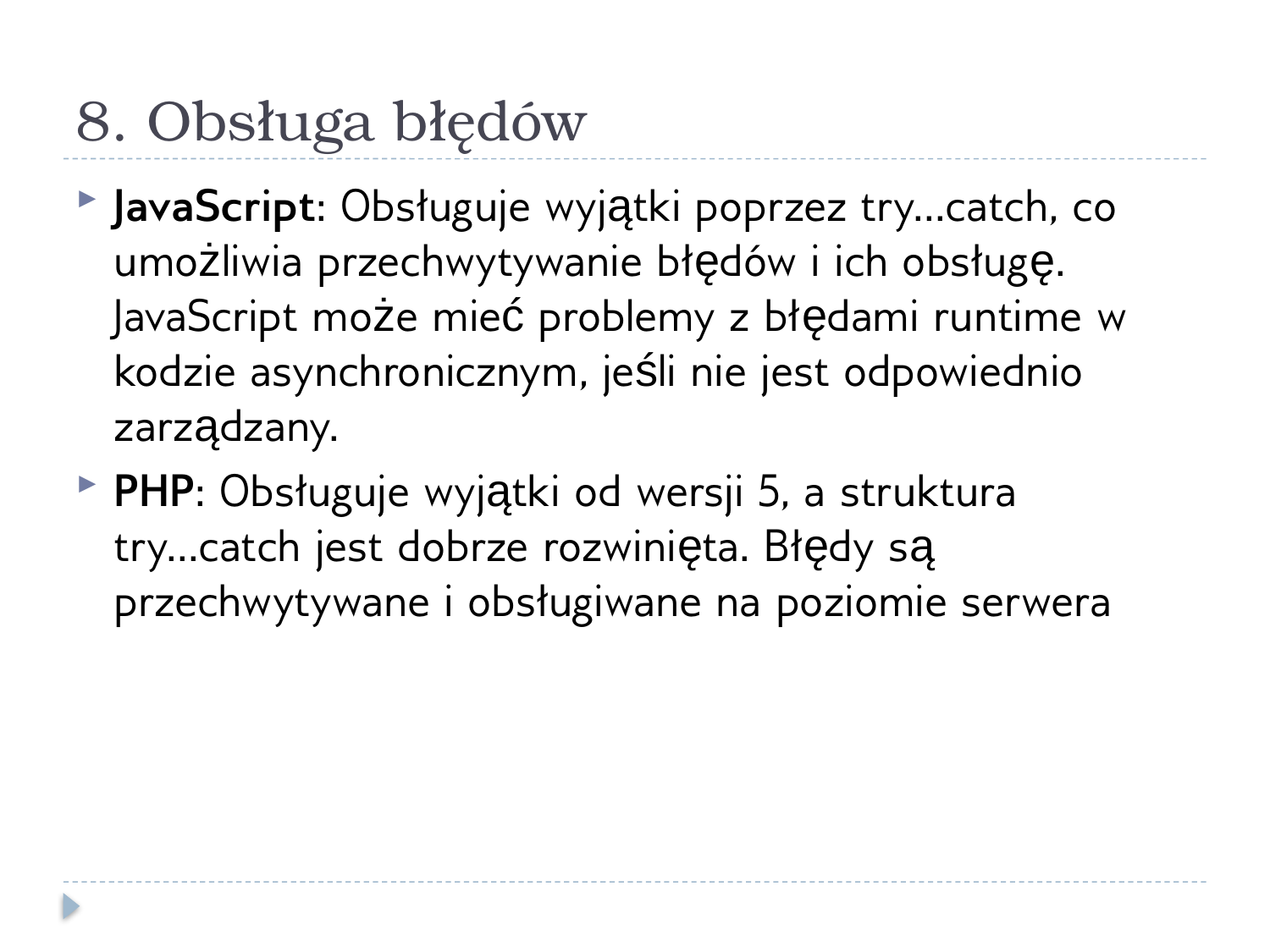

# 8. Obsługa błędów
JavaScript: Obsługuje wyjątki poprzez try...catch, co umożliwia przechwytywanie błędów i ich obsługę. JavaScript może mieć problemy z błędami runtime w kodzie asynchronicznym, jeśli nie jest odpowiednio zarządzany.
PHP: Obsługuje wyjątki od wersji 5, a struktura try...catch jest dobrze rozwinięta. Błędy są przechwytywane i obsługiwane na poziomie serwera